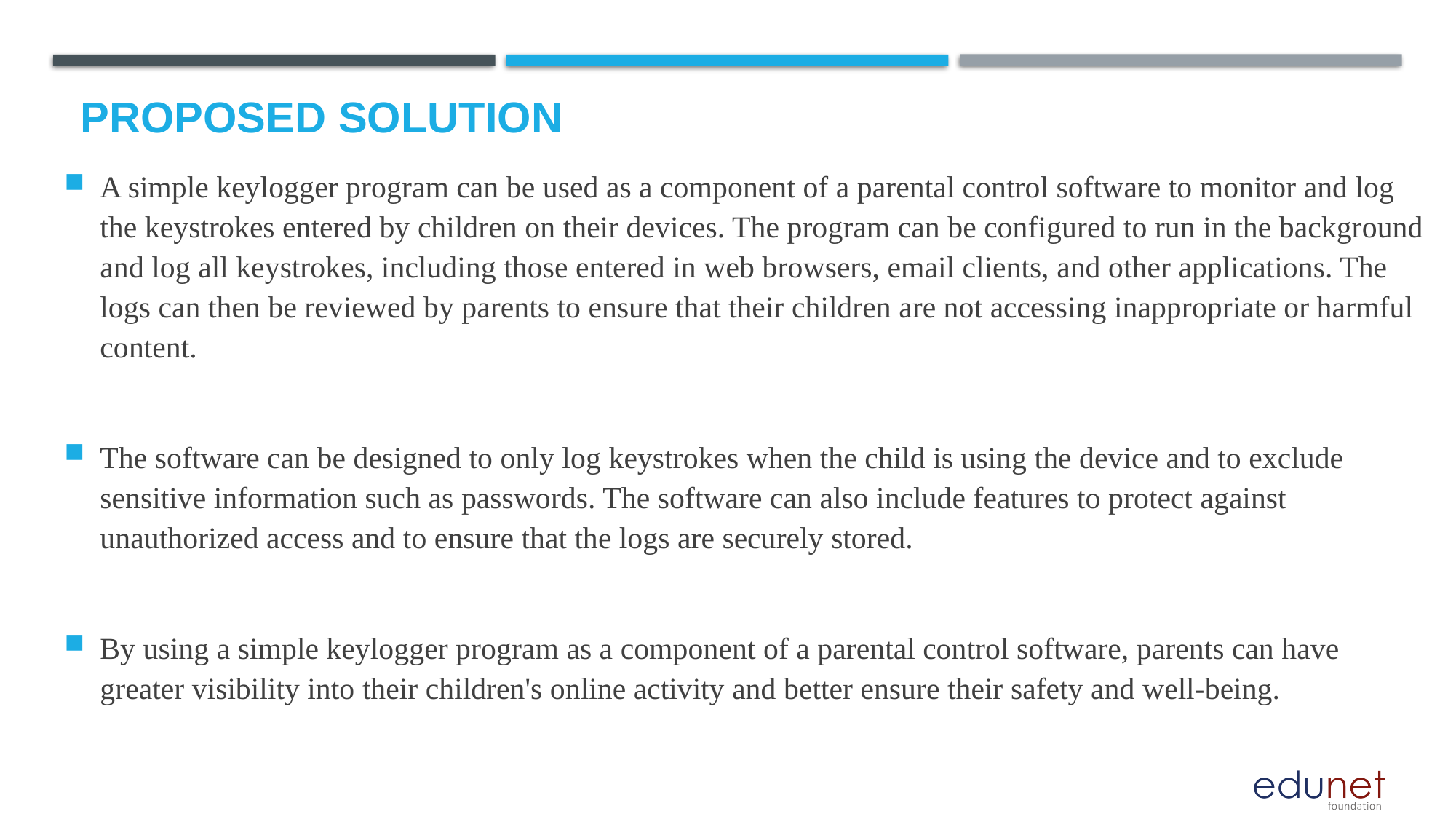

# Proposed Solution
A simple keylogger program can be used as a component of a parental control software to monitor and log the keystrokes entered by children on their devices. The program can be configured to run in the background and log all keystrokes, including those entered in web browsers, email clients, and other applications. The logs can then be reviewed by parents to ensure that their children are not accessing inappropriate or harmful content.

The software can be designed to only log keystrokes when the child is using the device and to exclude sensitive information such as passwords. The software can also include features to protect against unauthorized access and to ensure that the logs are securely stored.

By using a simple keylogger program as a component of a parental control software, parents can have greater visibility into their children's online activity and better ensure their safety and well-being.